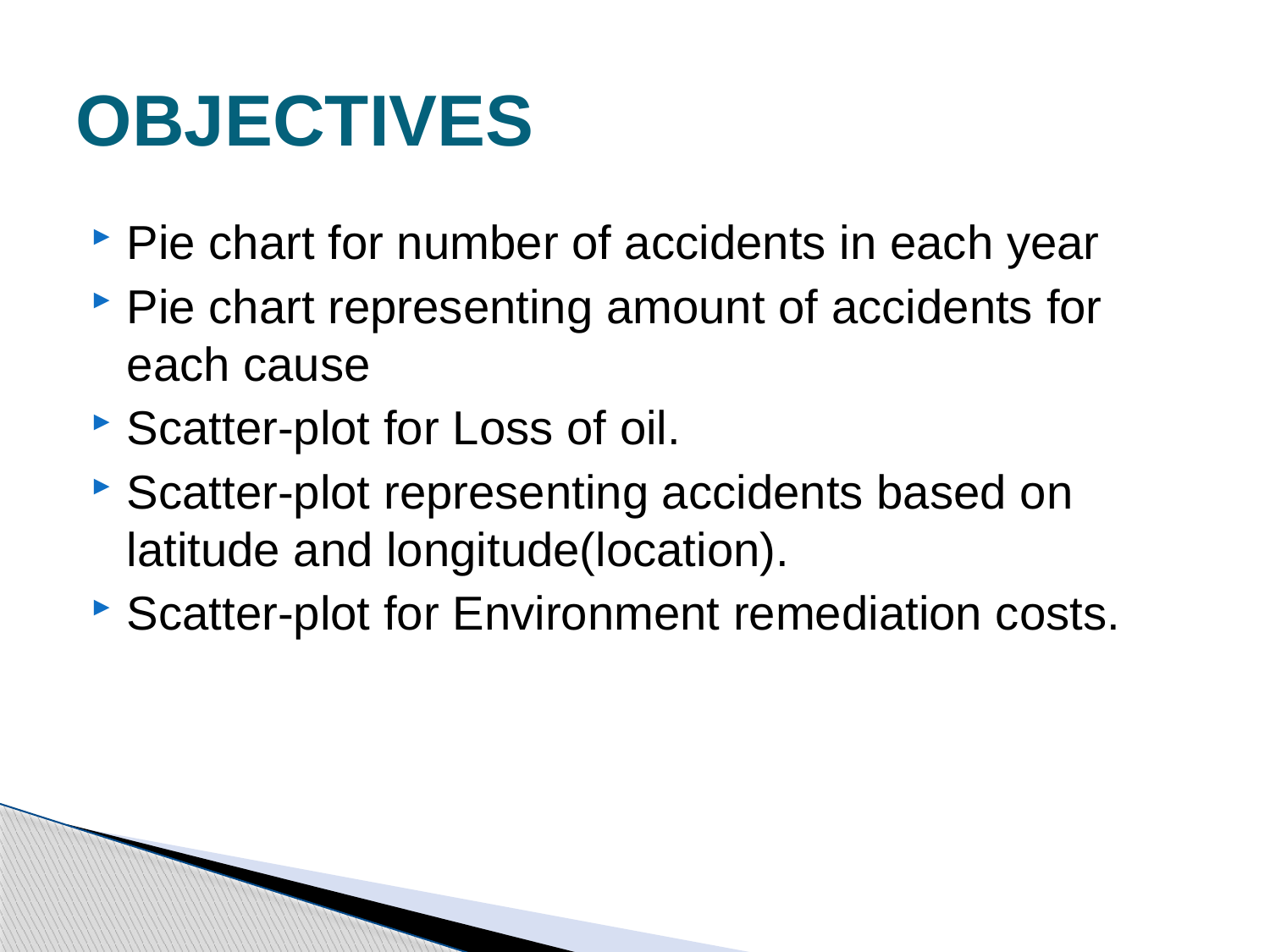

# OBJECTIVES
Pie chart for number of accidents in each year
Pie chart representing amount of accidents for each cause
Scatter-plot for Loss of oil.
Scatter-plot representing accidents based on latitude and longitude(location).
Scatter-plot for Environment remediation costs.